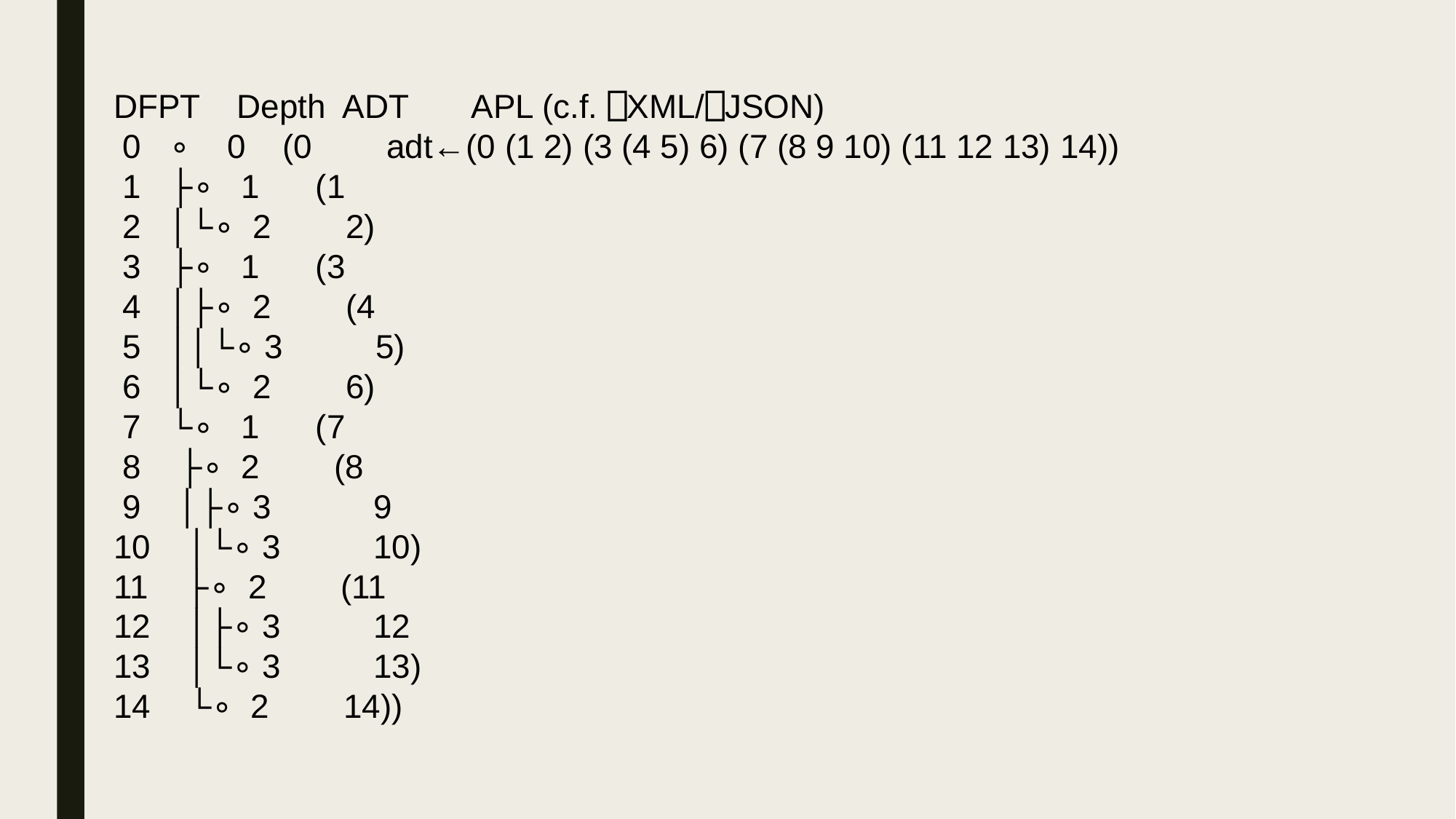

DFPT    Depth  ADT       APL (c.f. ⎕XML/⎕JSON)
 0   ∘    0    (0        adt←(0 (1 2) (3 (4 5) 6) (7 (8 9 10) (11 12 13) 14))
 1   ├∘   1      (1
 2   │└∘  2        2)
 3   ├∘   1      (3
 4   │├∘  2        (4
 5   ││└∘ 3          5)
 6   │└∘  2        6)
 7   └∘   1      (7
 8    ├∘  2        (8
 9    │├∘ 3           9
10    │└∘ 3          10)
11    ├∘  2        (11
12    │├∘ 3          12
13    │└∘ 3          13)
14    └∘  2        14))